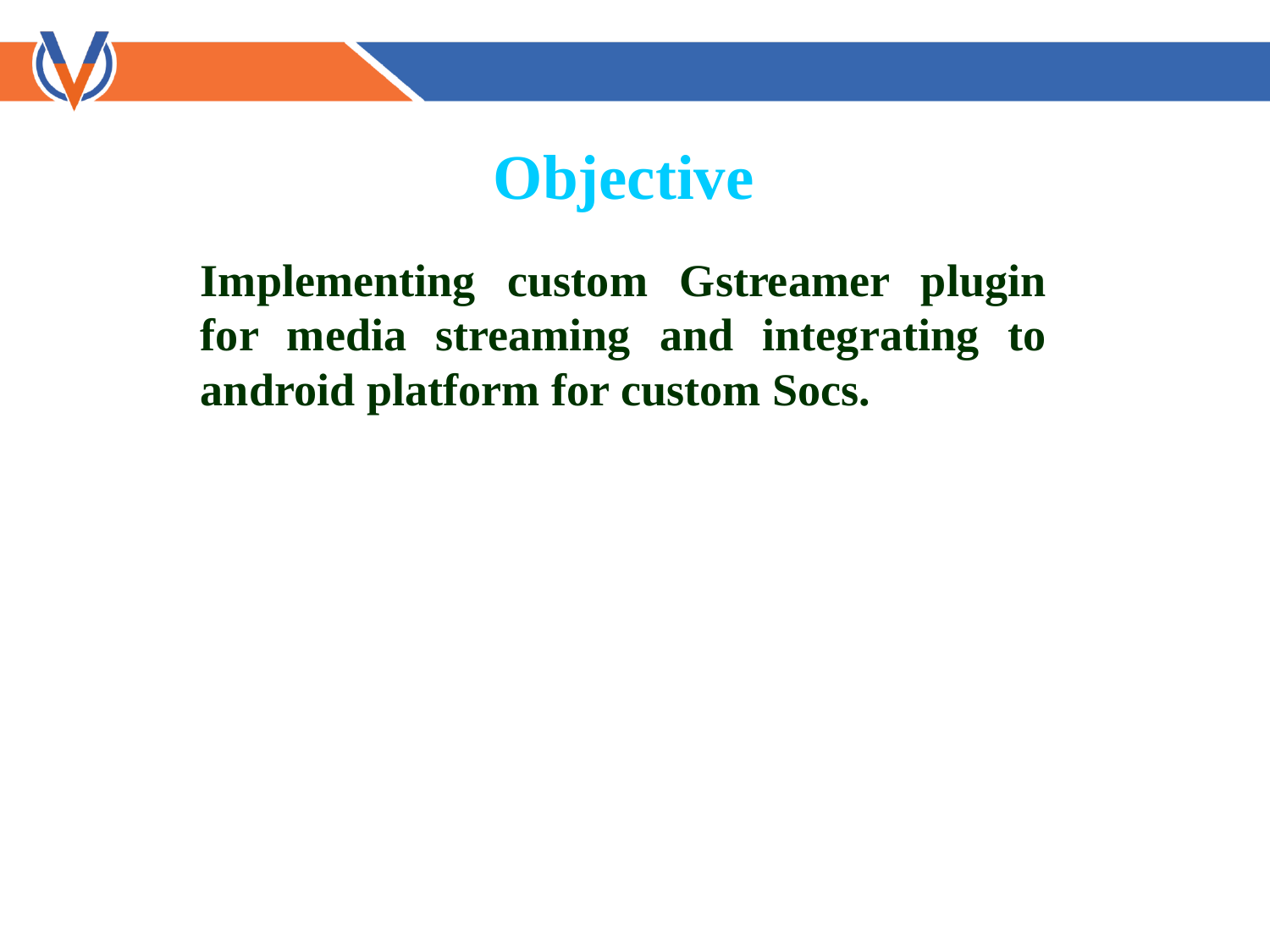

Objective

Implementing custom Gstreamer plugin for media streaming and integrating to android platform for custom Socs.